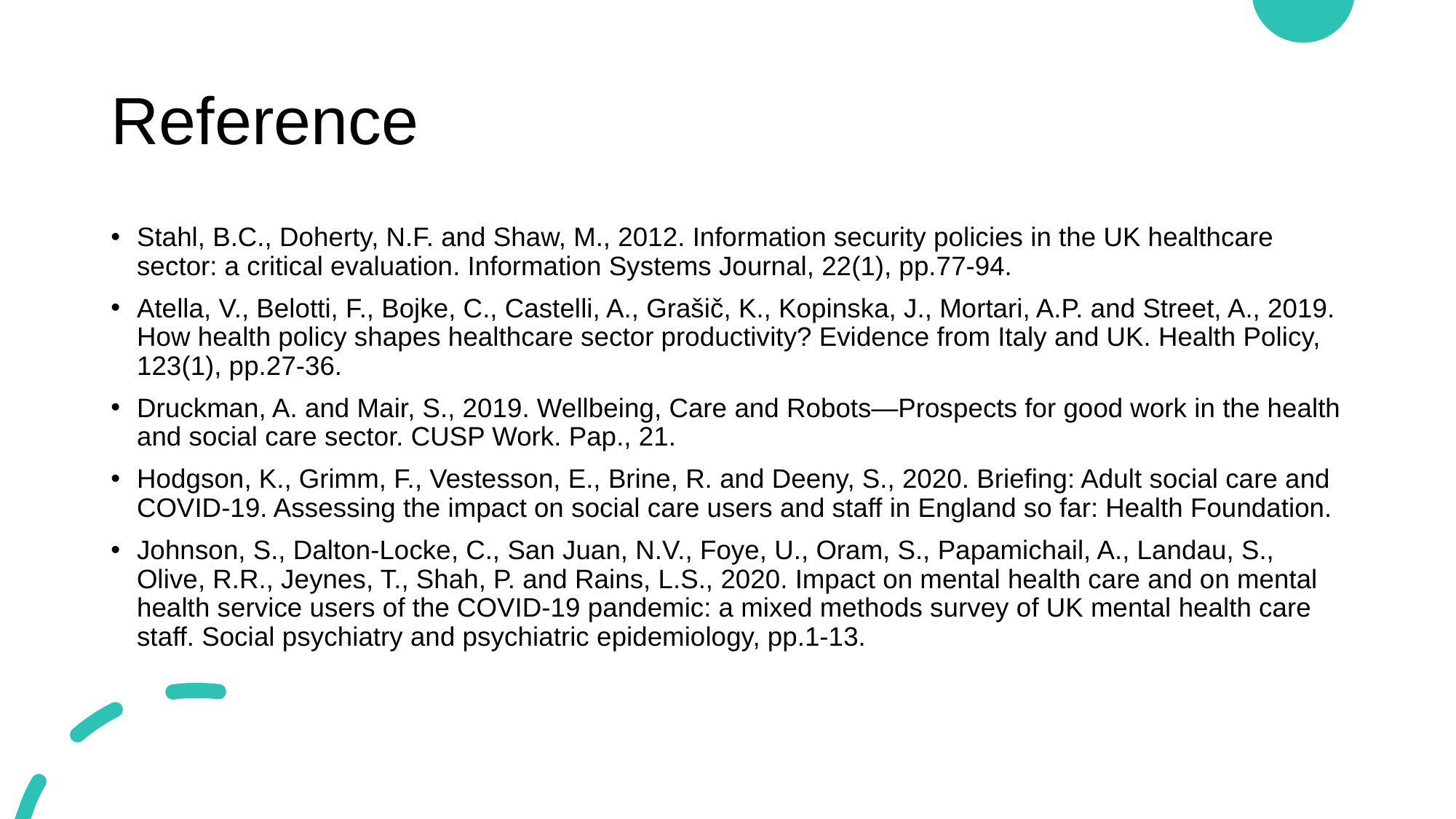

# Reference
Stahl, B.C., Doherty, N.F. and Shaw, M., 2012. Information security policies in the UK healthcare sector: a critical evaluation. Information Systems Journal, 22(1), pp.77-94.
Atella, V., Belotti, F., Bojke, C., Castelli, A., Grašič, K., Kopinska, J., Mortari, A.P. and Street, A., 2019. How health policy shapes healthcare sector productivity? Evidence from Italy and UK. Health Policy, 123(1), pp.27-36.
Druckman, A. and Mair, S., 2019. Wellbeing, Care and Robots—Prospects for good work in the health and social care sector. CUSP Work. Pap., 21.
Hodgson, K., Grimm, F., Vestesson, E., Brine, R. and Deeny, S., 2020. Briefing: Adult social care and COVID-19. Assessing the impact on social care users and staff in England so far: Health Foundation.
Johnson, S., Dalton-Locke, C., San Juan, N.V., Foye, U., Oram, S., Papamichail, A., Landau, S., Olive, R.R., Jeynes, T., Shah, P. and Rains, L.S., 2020. Impact on mental health care and on mental health service users of the COVID-19 pandemic: a mixed methods survey of UK mental health care staff. Social psychiatry and psychiatric epidemiology, pp.1-13.